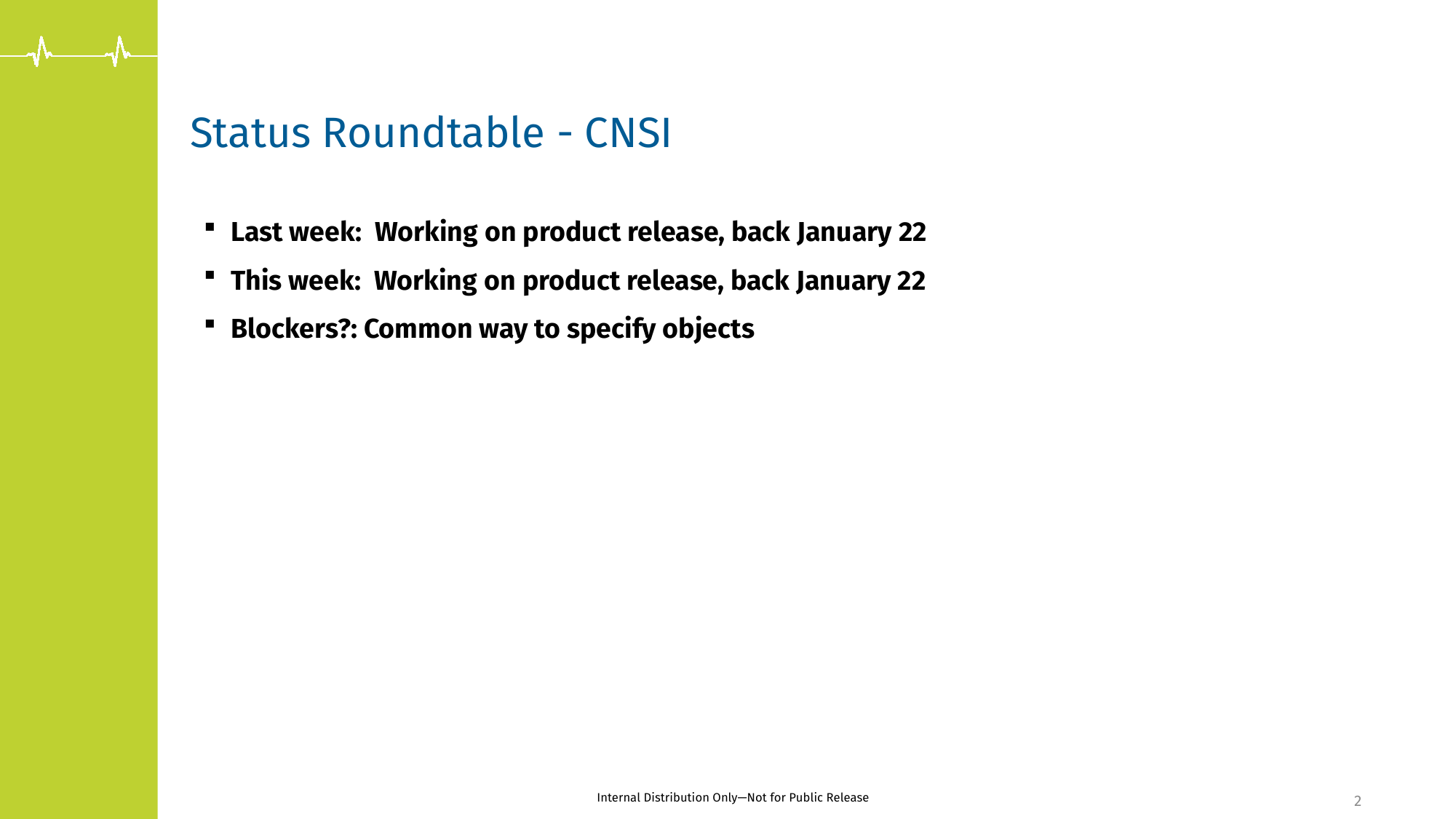

# Status Roundtable - CNSI

Last week:  Working on product release, back January 22
This week:  Working on product release, back January 22
Blockers?: Common way to specify objects

2